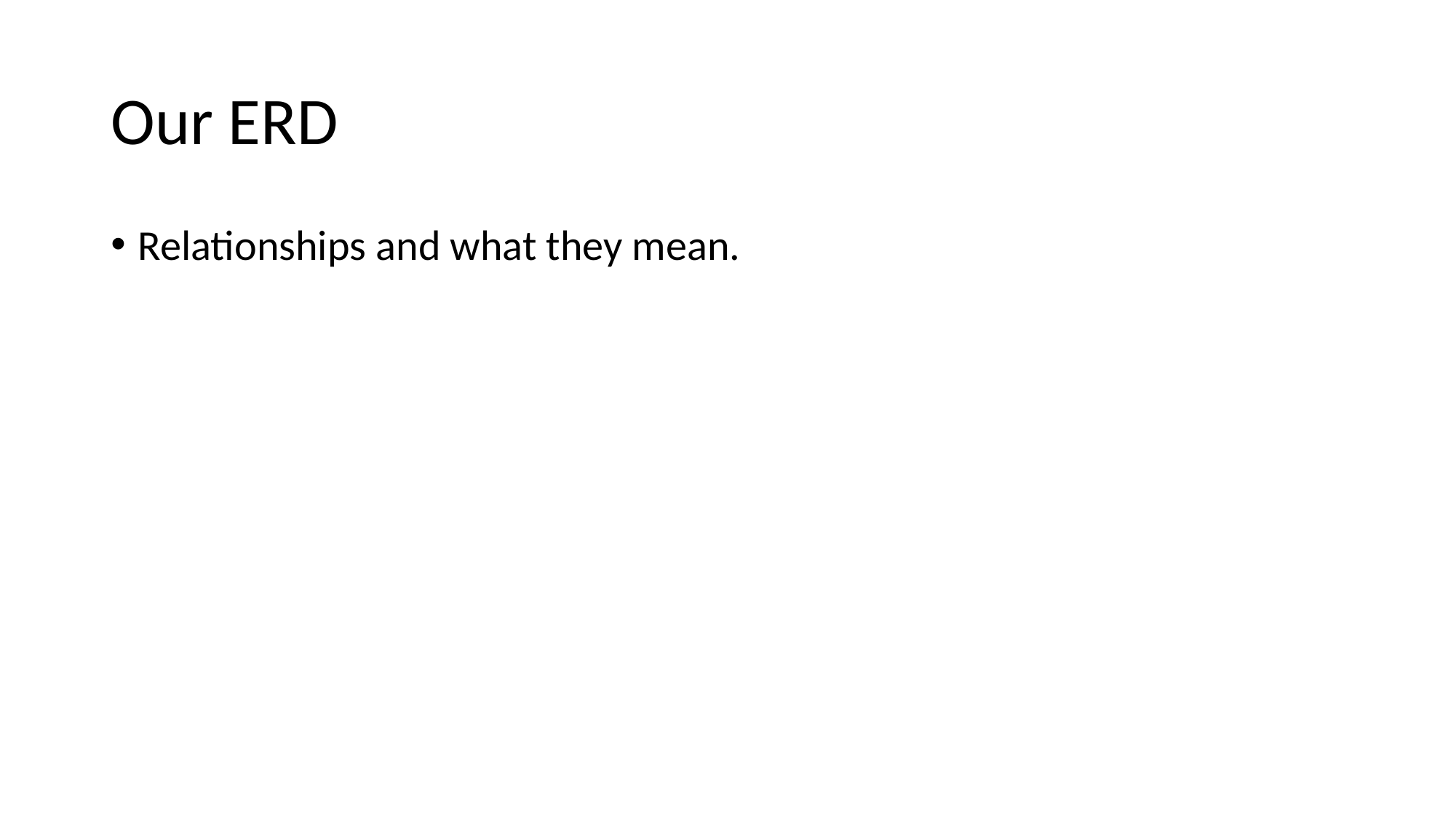

# Our ERD
Relationships and what they mean.